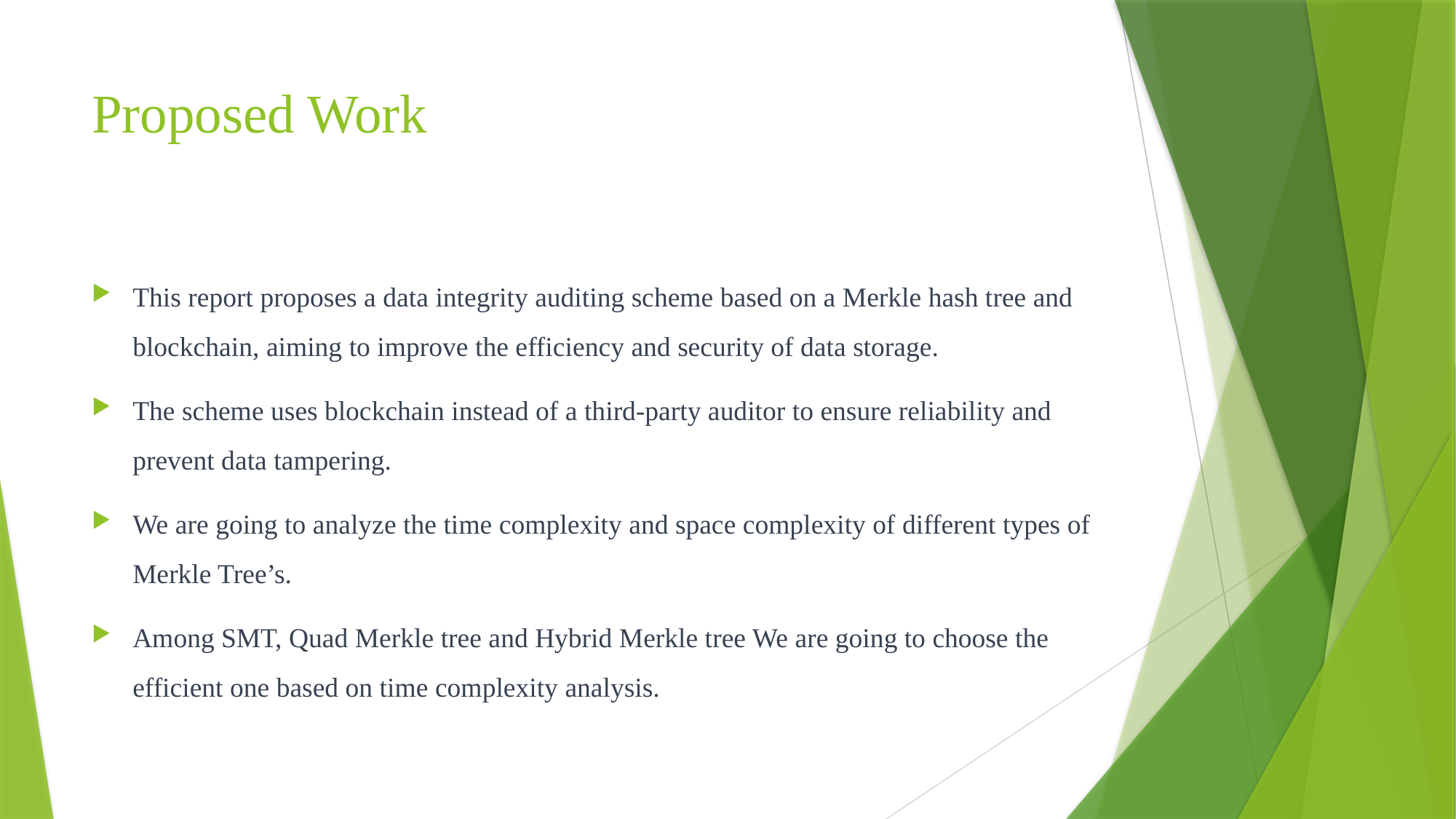

# Proposed Work
This report proposes a data integrity auditing scheme based on a Merkle hash tree and blockchain, aiming to improve the efficiency and security of data storage.
The scheme uses blockchain instead of a third-party auditor to ensure reliability and prevent data tampering.
We are going to analyze the time complexity and space complexity of different types of Merkle Tree’s.
Among SMT, Quad Merkle tree and Hybrid Merkle tree We are going to choose the efficient one based on time complexity analysis.